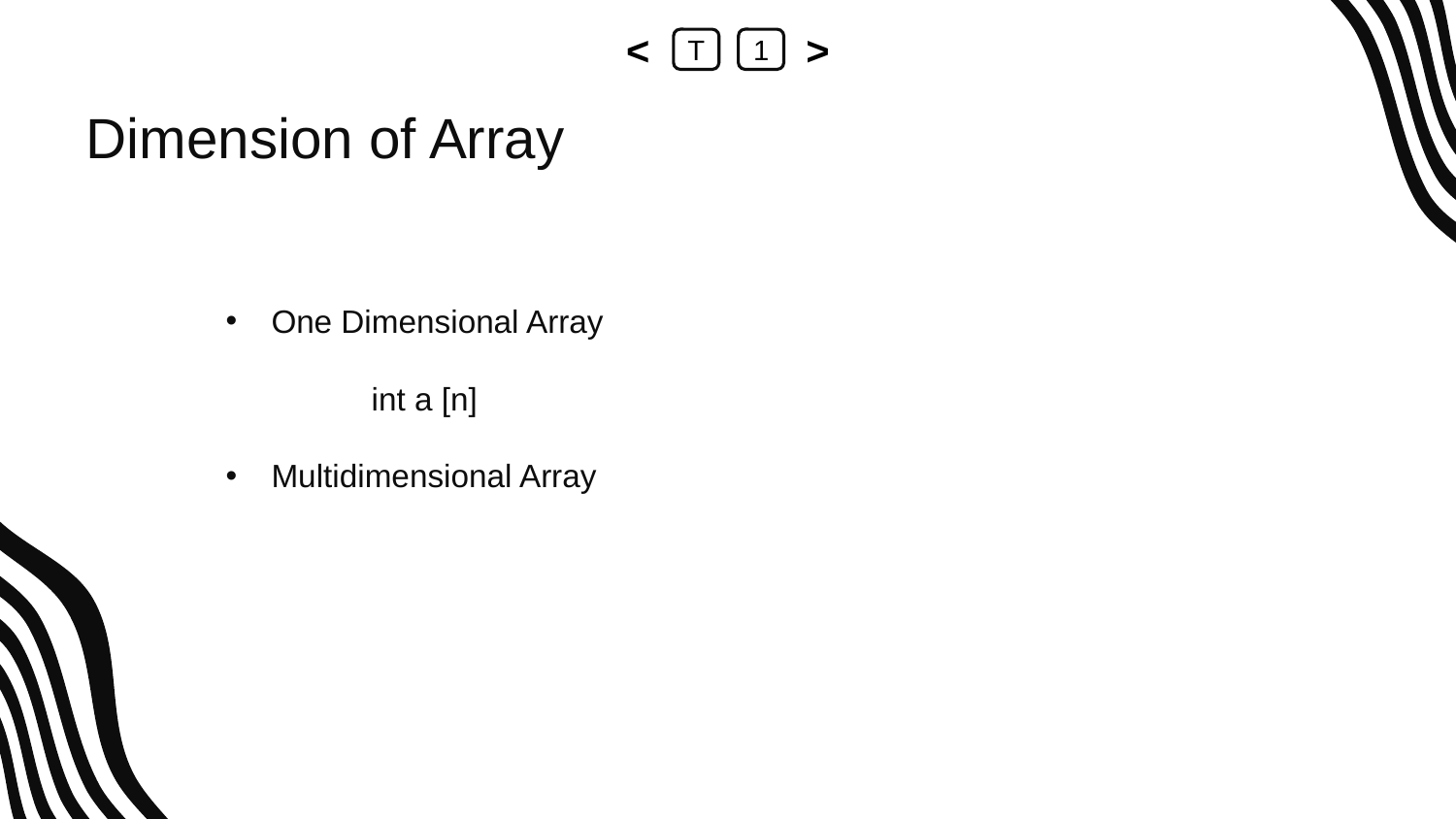

<
T
1
>
# Dimension of Array
One Dimensional Array

	int a [n]

Multidimensional Array